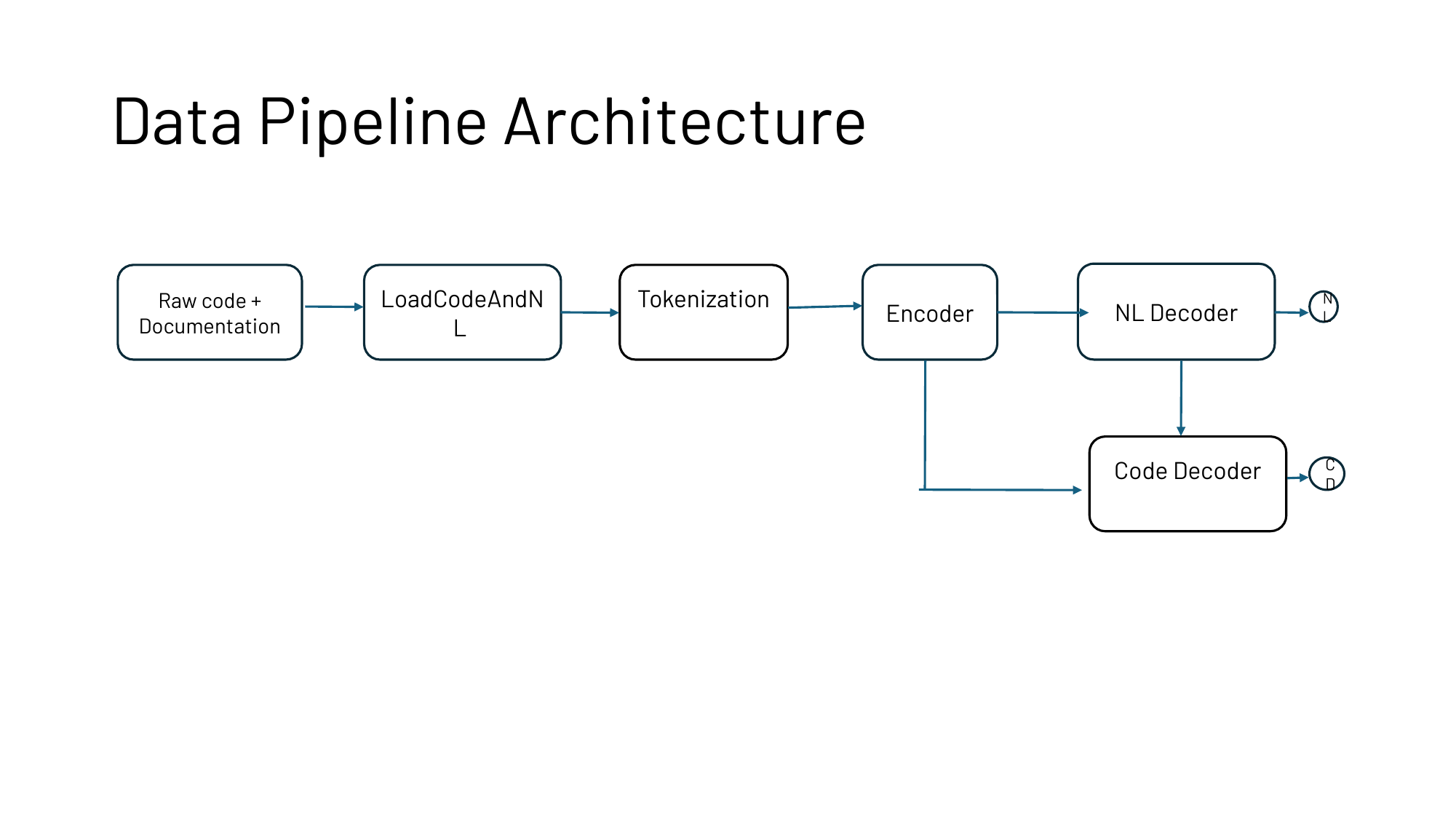

# Data Pipeline Architecture
NL Decoder
LoadCodeAndNL
Tokenization

Encoder
Raw code + Documentation
NL
Code Decoder

CD